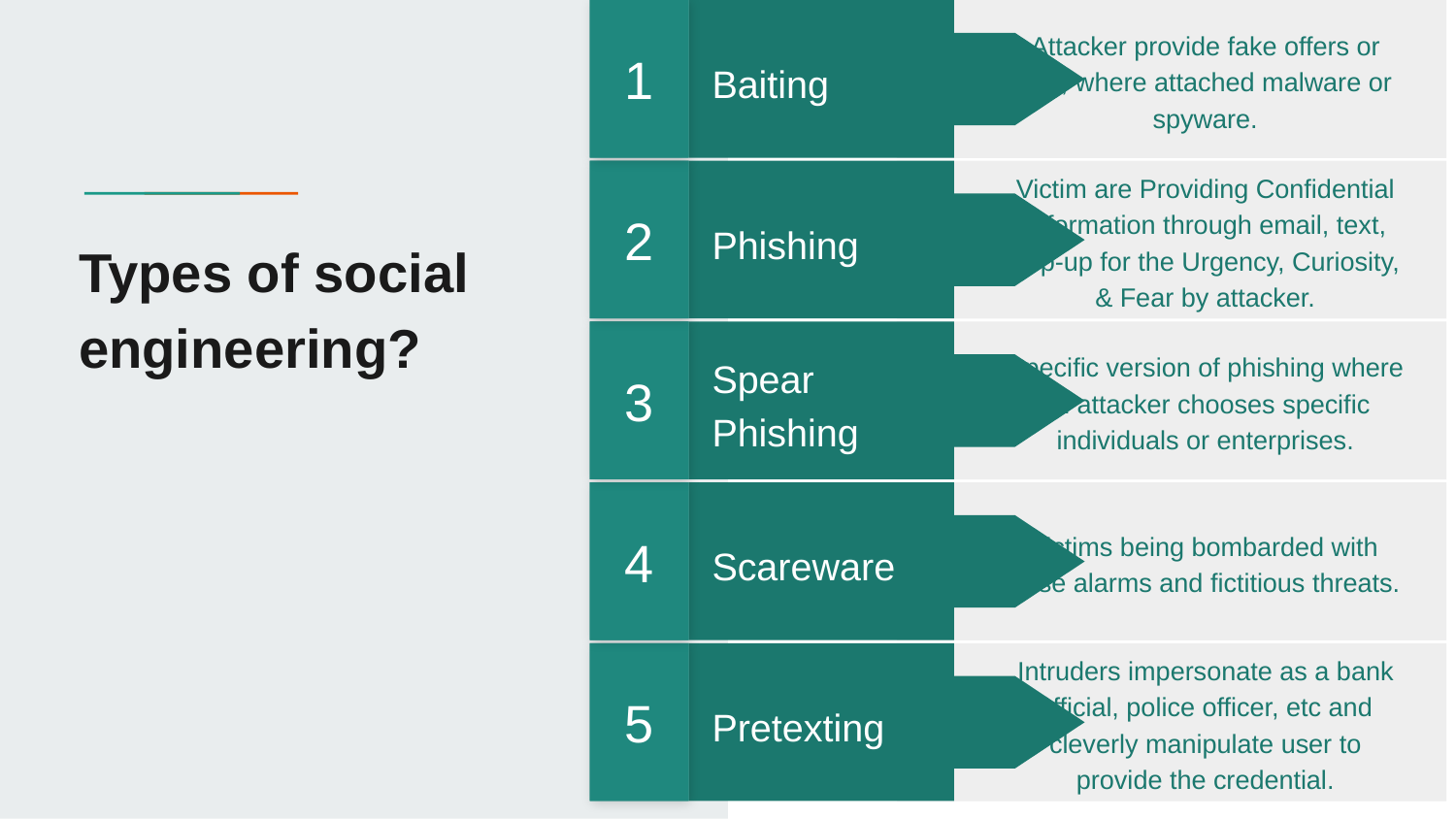

1

Attacker provide fake offers or bait, where attached malware or spyware.
Baiting

2

Victim are Providing Confidential Information through email, text, pop-up for the Urgency, Curiosity, & Fear by attacker.
Phishing
# Types of social engineering?

3

Specific version of phishing where an attacker chooses specific individuals or enterprises.
Spear Phishing

4

victims being bombarded with false alarms and fictitious threats.
Scareware

5

Intruders impersonate as a bank official, police officer, etc and cleverly manipulate user to provide the credential.
Pretexting